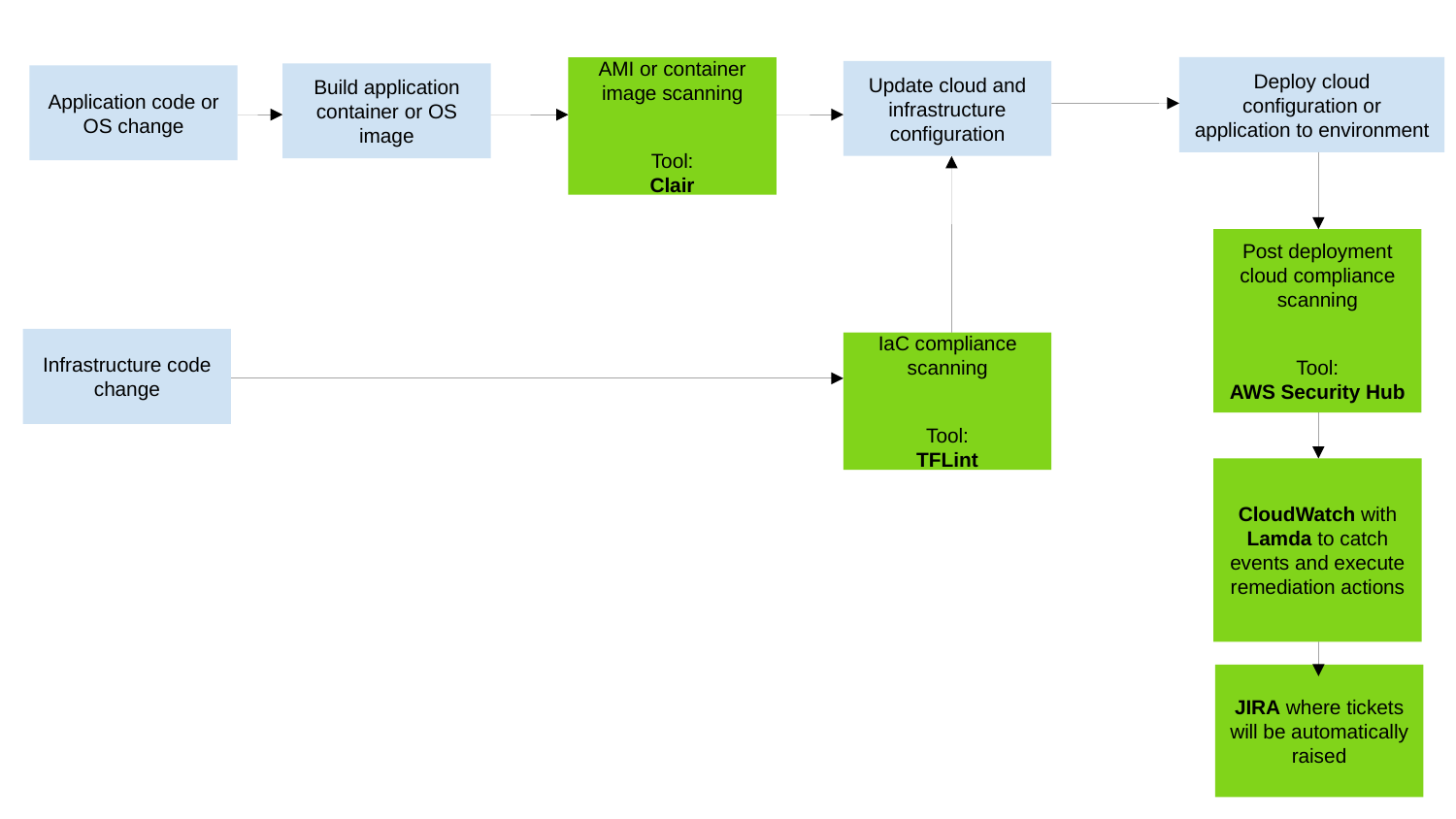

AMI or container image scanning
Tool:
Clair
Deploy cloud configuration or application to environment
Update cloud and infrastructure configuration
Build application container or OS image
Application code or OS change

Post deployment cloud compliance scanning
Tool:
AWS Security Hub
Infrastructure code change
IaC compliance scanning
Tool:
TFLint

CloudWatch with Lamda to catch events and execute remediation actions

JIRA where tickets will be automatically raised